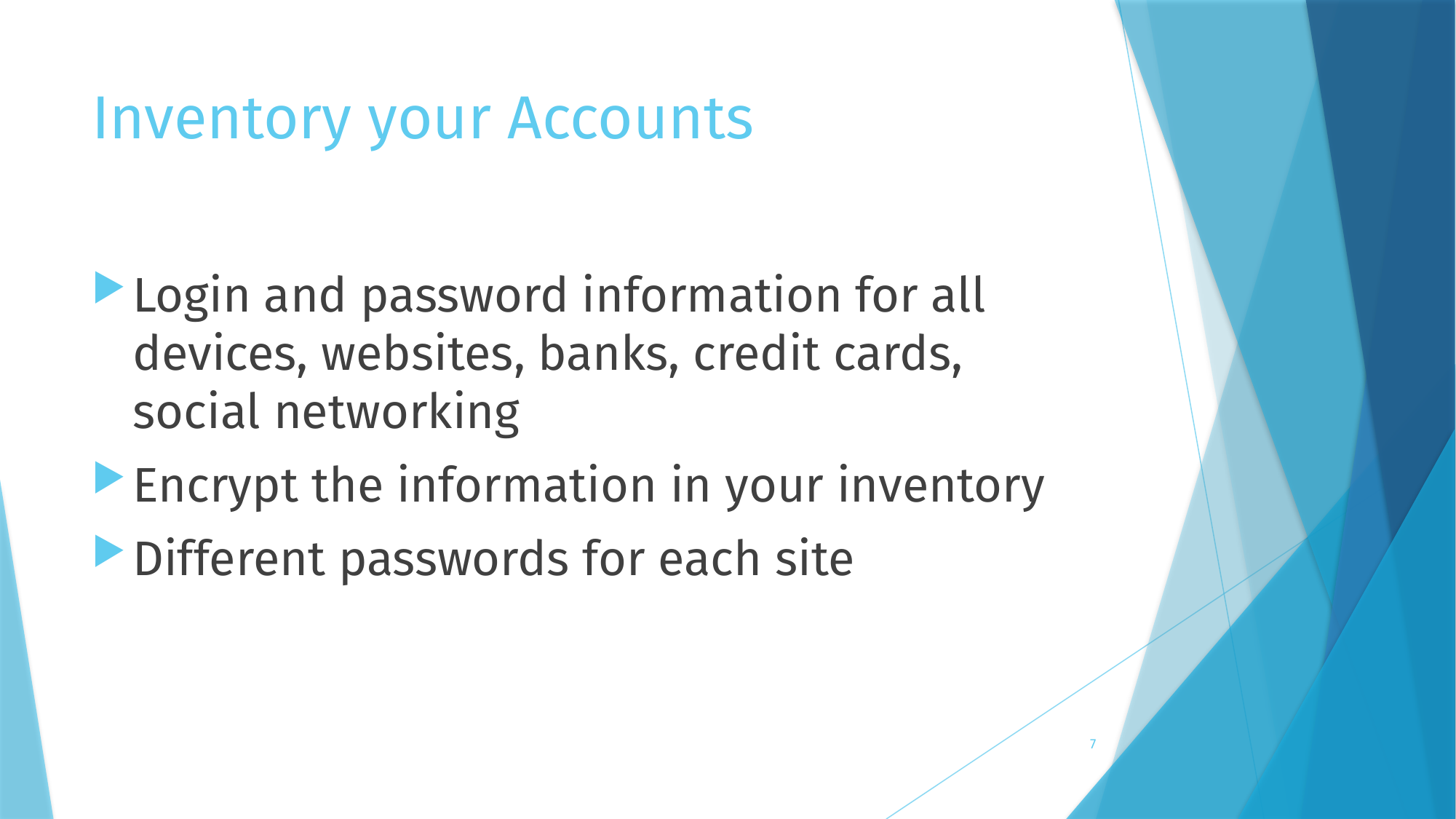

# Inventory your Accounts
Login and password information for all devices, websites, banks, credit cards, social networking
Encrypt the information in your inventory
Different passwords for each site
7